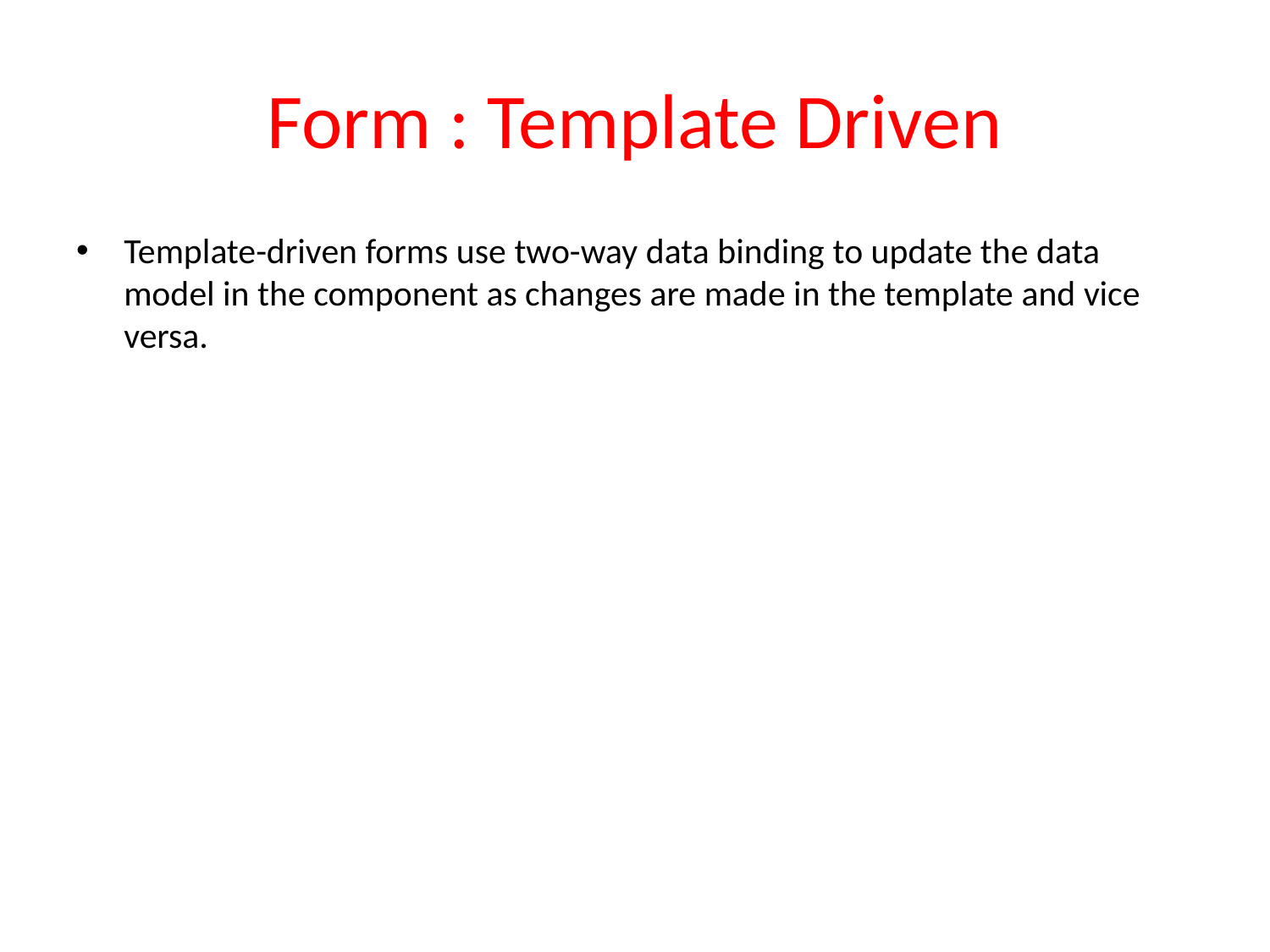

# Form : Template Driven
Template-driven forms use two-way data binding to update the data model in the component as changes are made in the template and vice versa.